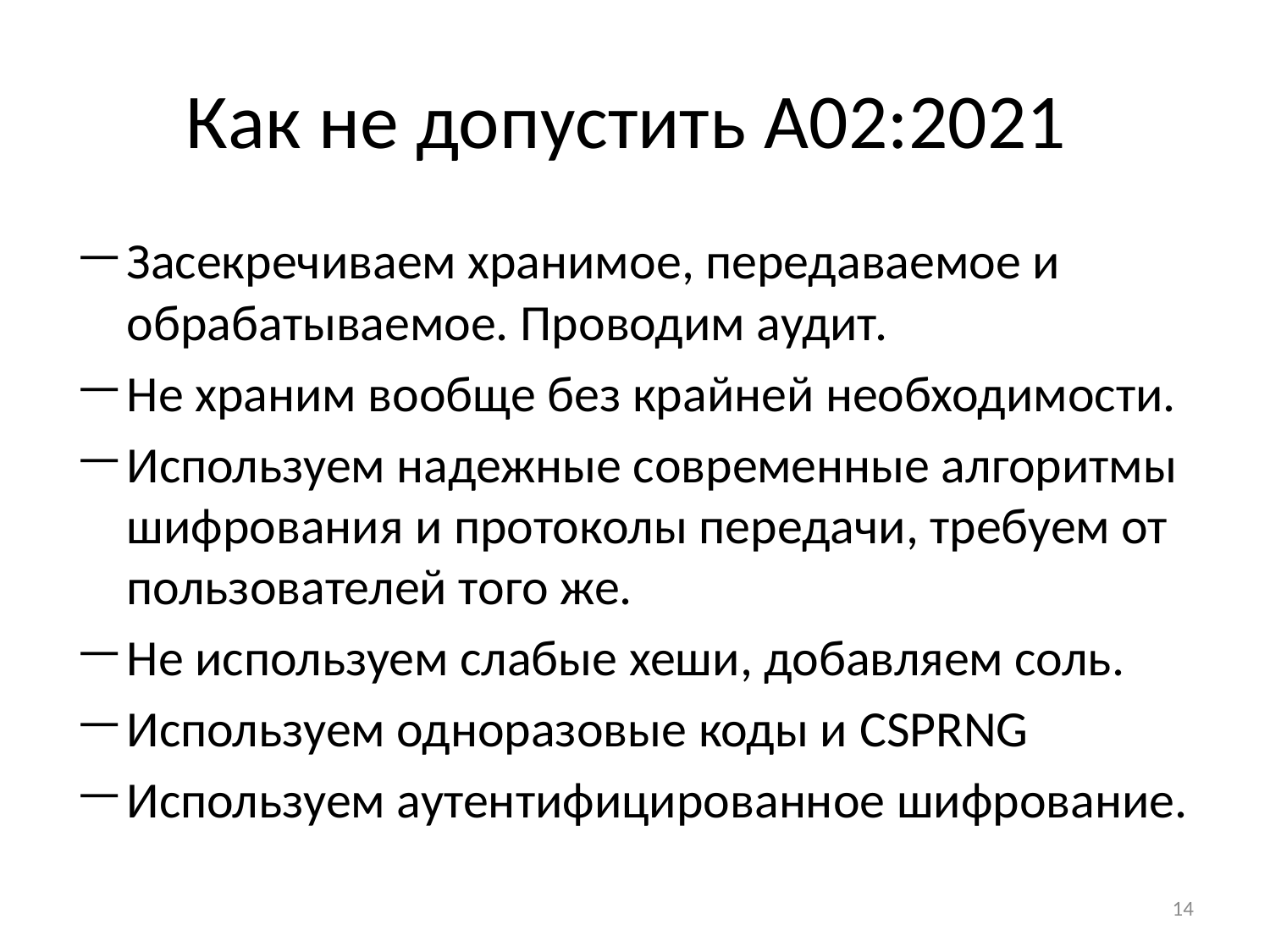

# Как не допустить A02:2021
Засекречиваем хранимое, передаваемое и обрабатываемое. Проводим аудит.
Не храним вообще без крайней необходимости.
Используем надежные современные алгоритмы шифрования и протоколы передачи, требуем от пользователей того же.
Не используем слабые хеши, добавляем соль.
Используем одноразовые коды и CSPRNG
Используем аутентифицированное шифрование.

14